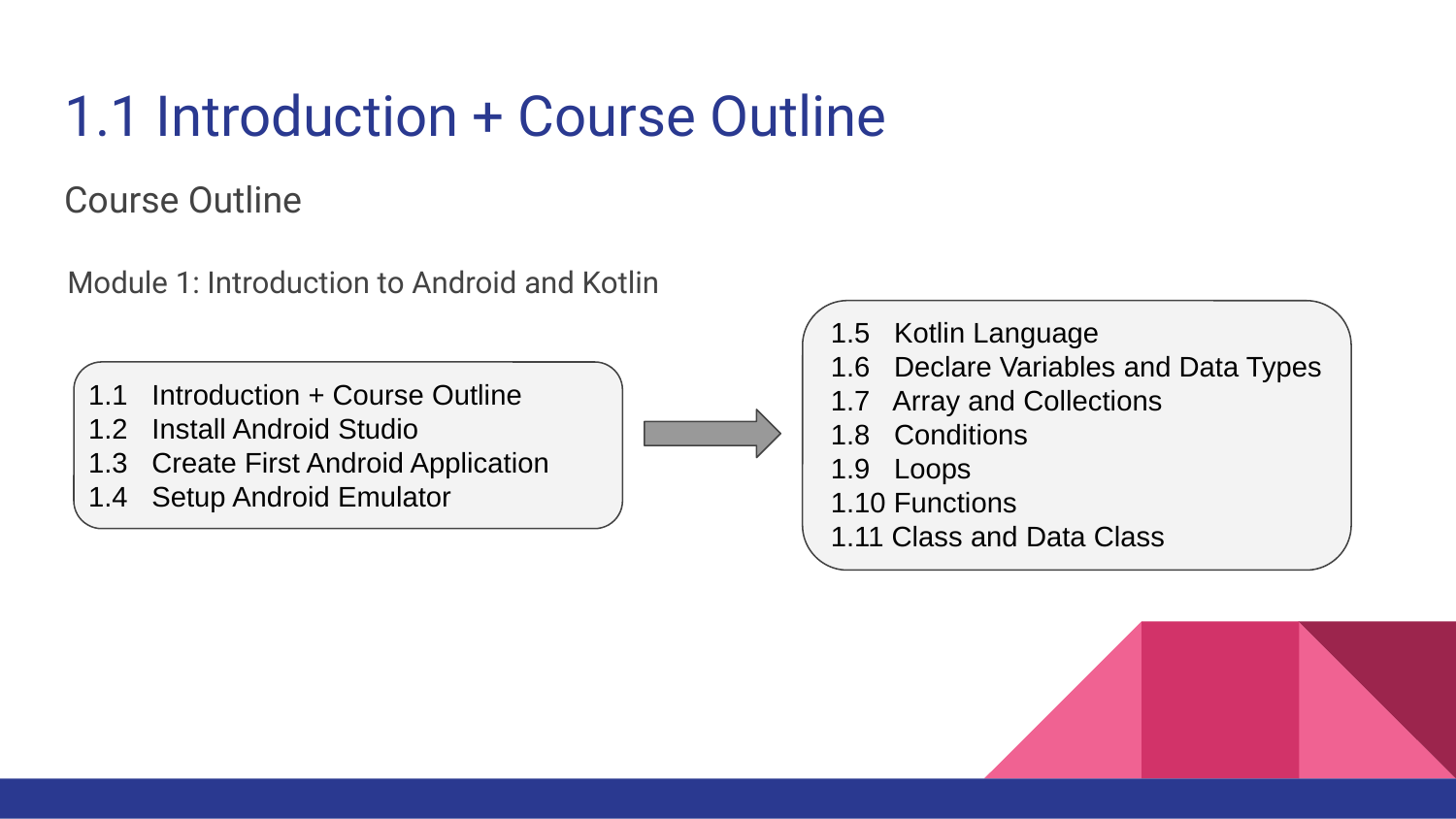

# 1.1 Introduction + Course Outline
Course Outline
Module 1: Introduction to Android and Kotlin

1.5   Kotlin Language
1.6   Declare Variables and Data Types
1.7   Array and Collections
1.8   Conditions
1.9   Loops
1.10 Functions
1.11 Class and Data Class

1.1   Introduction + Course Outline
1.2   Install Android Studio
1.3   Create First Android Application
1.4   Setup Android Emulator